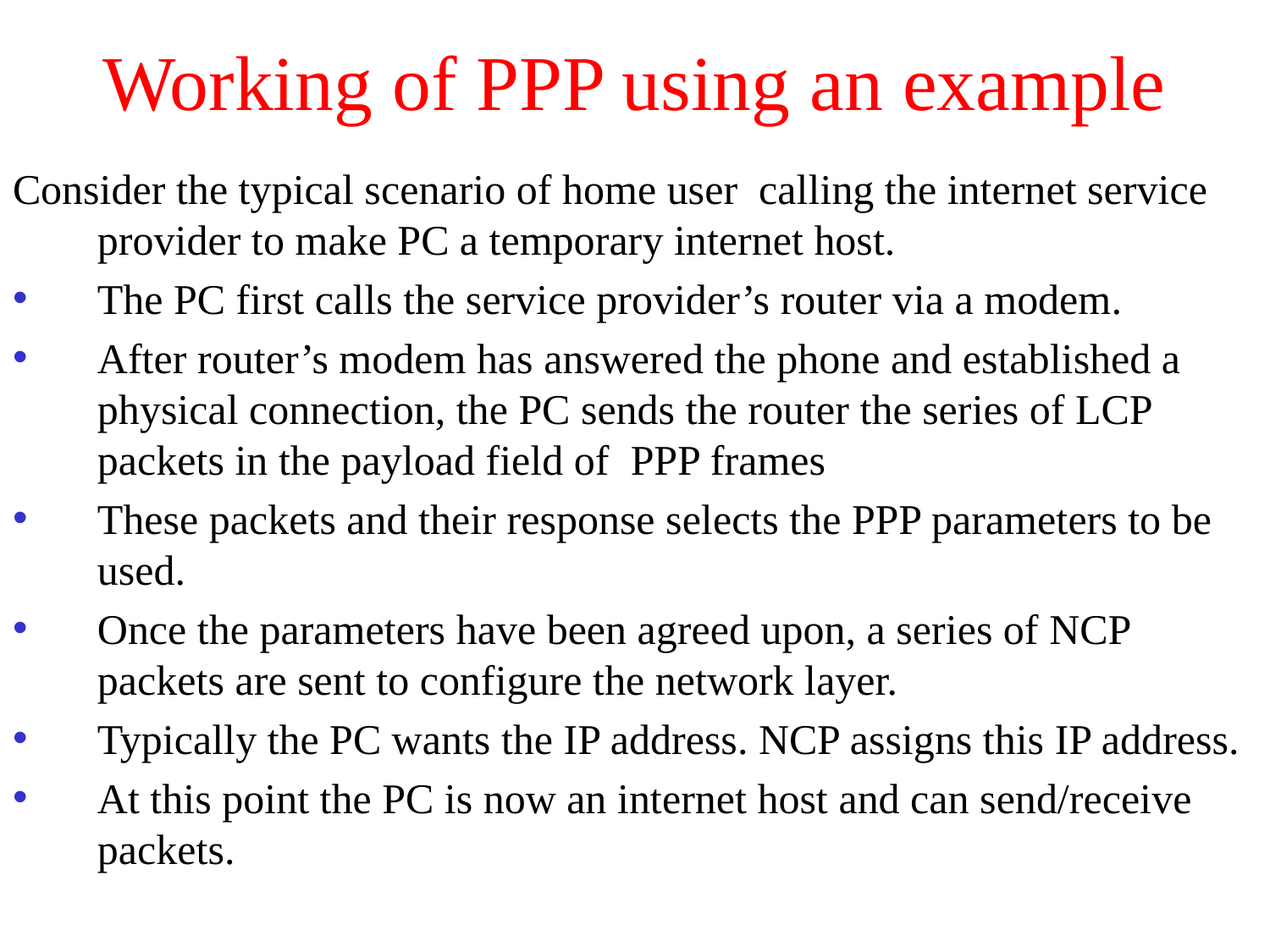

# Working of PPP using an example
Consider the typical scenario of home user  calling the internet service provider to make PC a temporary internet host.
The PC first calls the service provider’s router via a modem.
After router’s modem has answered the phone and established a physical connection, the PC sends the router the series of LCP packets in the payload field of  PPP frames
These packets and their response selects the PPP parameters to be used.
Once the parameters have been agreed upon, a series of NCP packets are sent to configure the network layer.
Typically the PC wants the IP address. NCP assigns this IP address.
At this point the PC is now an internet host and can send/receive packets.